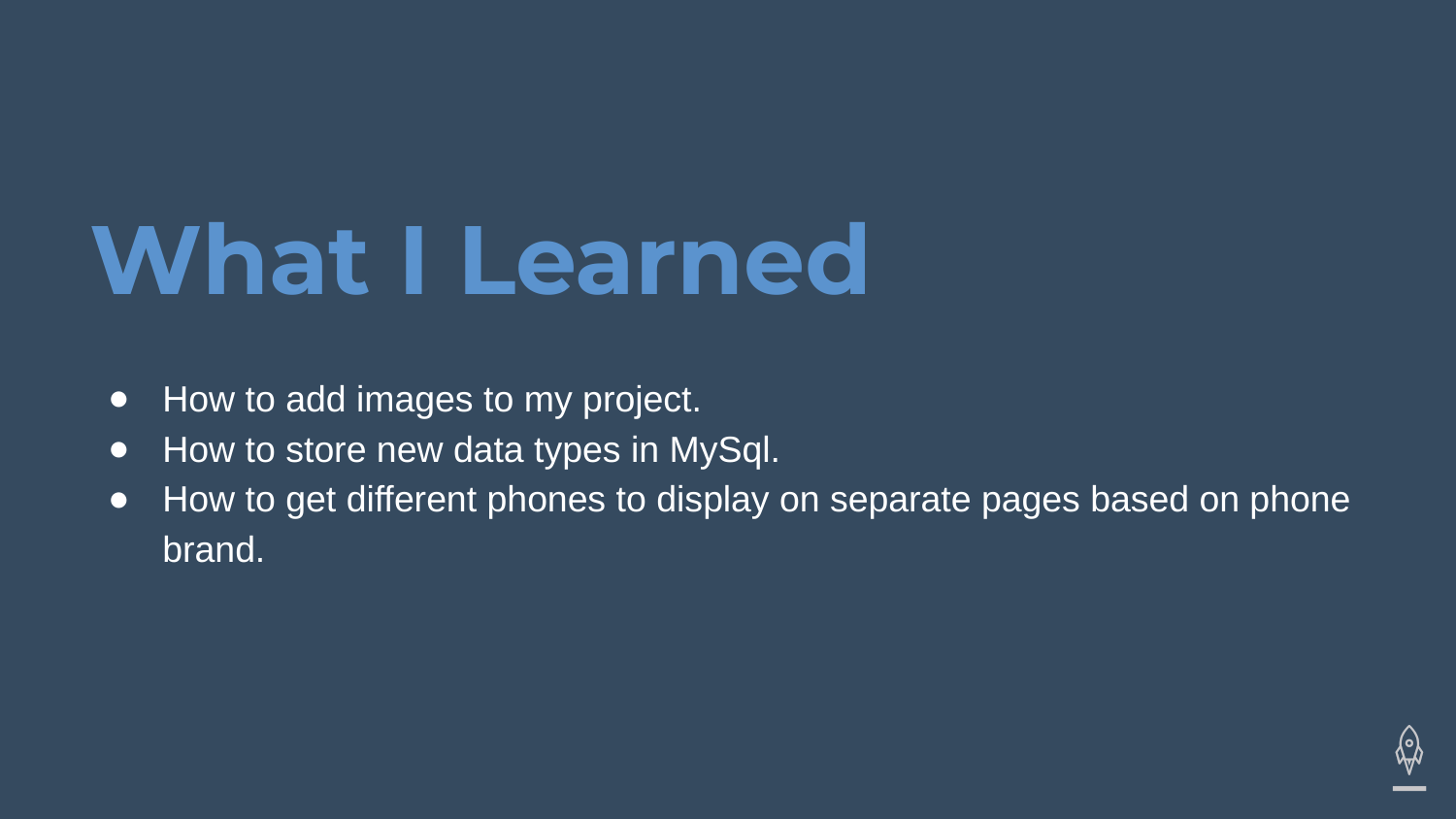

# What I Learned
How to add images to my project.
How to store new data types in MySql.
How to get different phones to display on separate pages based on phone brand.